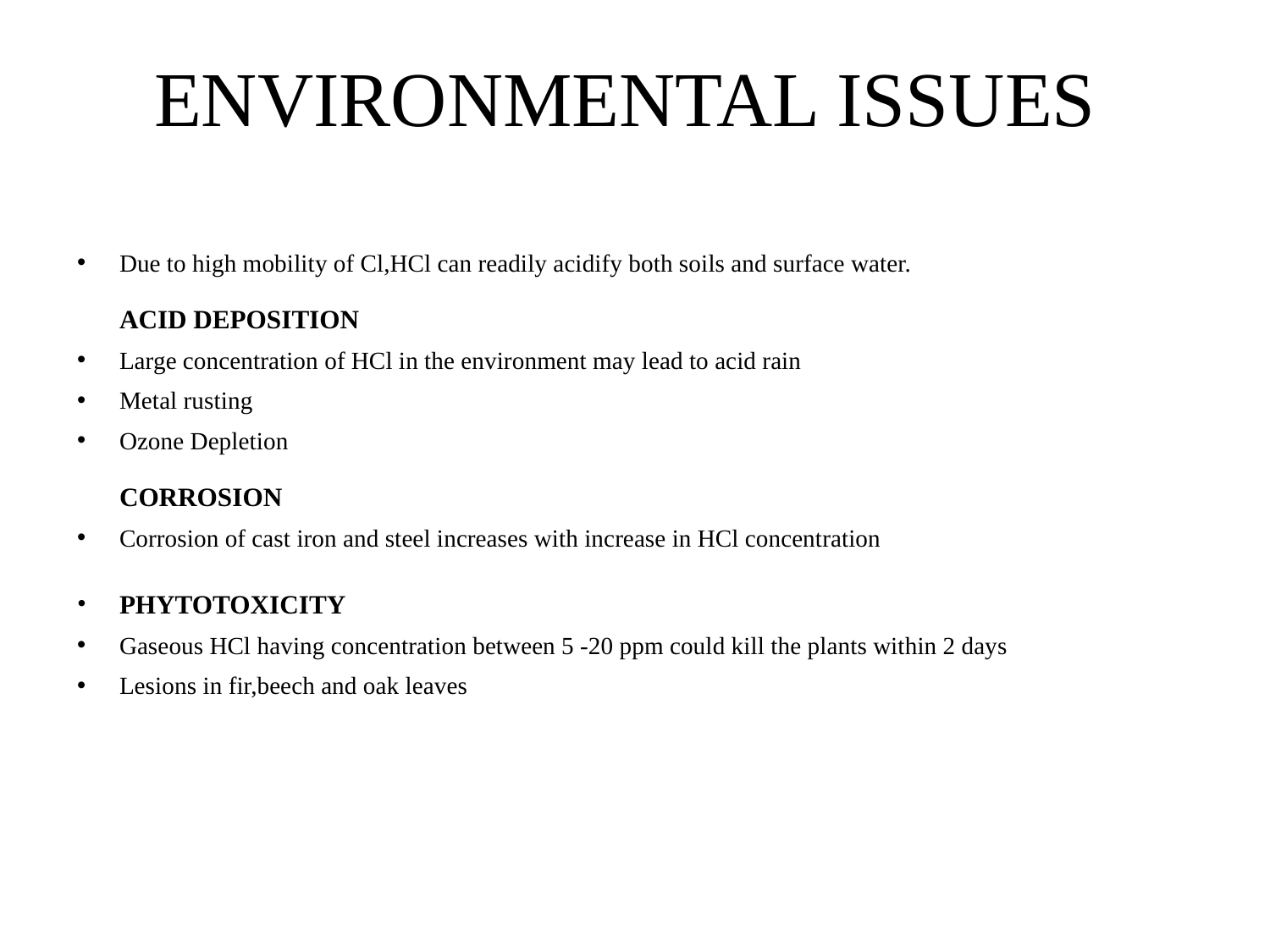

# ENVIRONMENTAL ISSUES
Due to high mobility of Cl,HCl can readily acidify both soils and surface water.
ACID DEPOSITION
Large concentration of HCl in the environment may lead to acid rain
Metal rusting
Ozone Depletion
CORROSION
Corrosion of cast iron and steel increases with increase in HCl concentration
PHYTOTOXICITY
Gaseous HCl having concentration between 5 -20 ppm could kill the plants within 2 days
Lesions in fir,beech and oak leaves